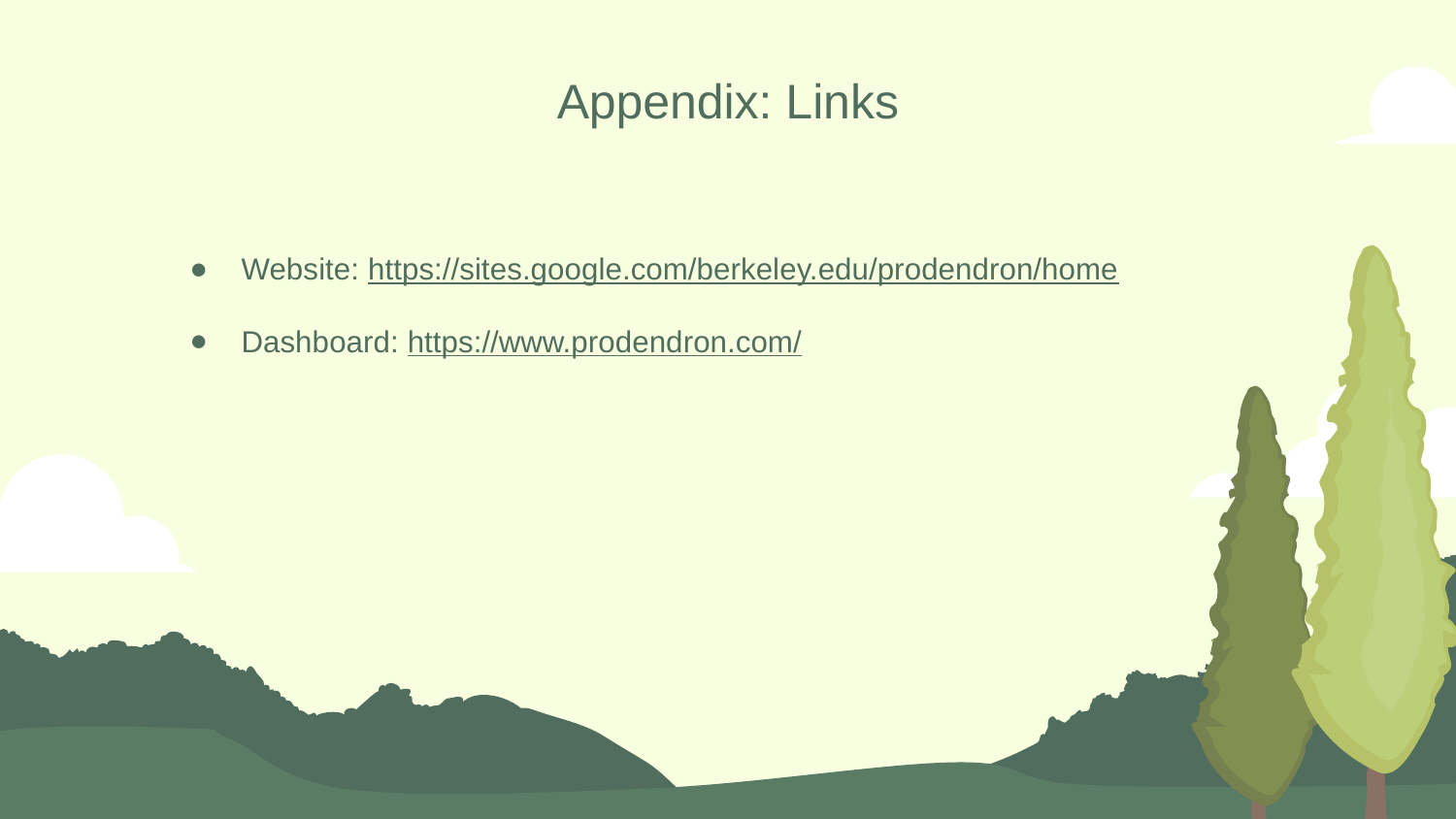

# Appendix: Links

Website: https://sites.google.com/berkeley.edu/prodendron/home

Dashboard: https://www.prodendron.com/